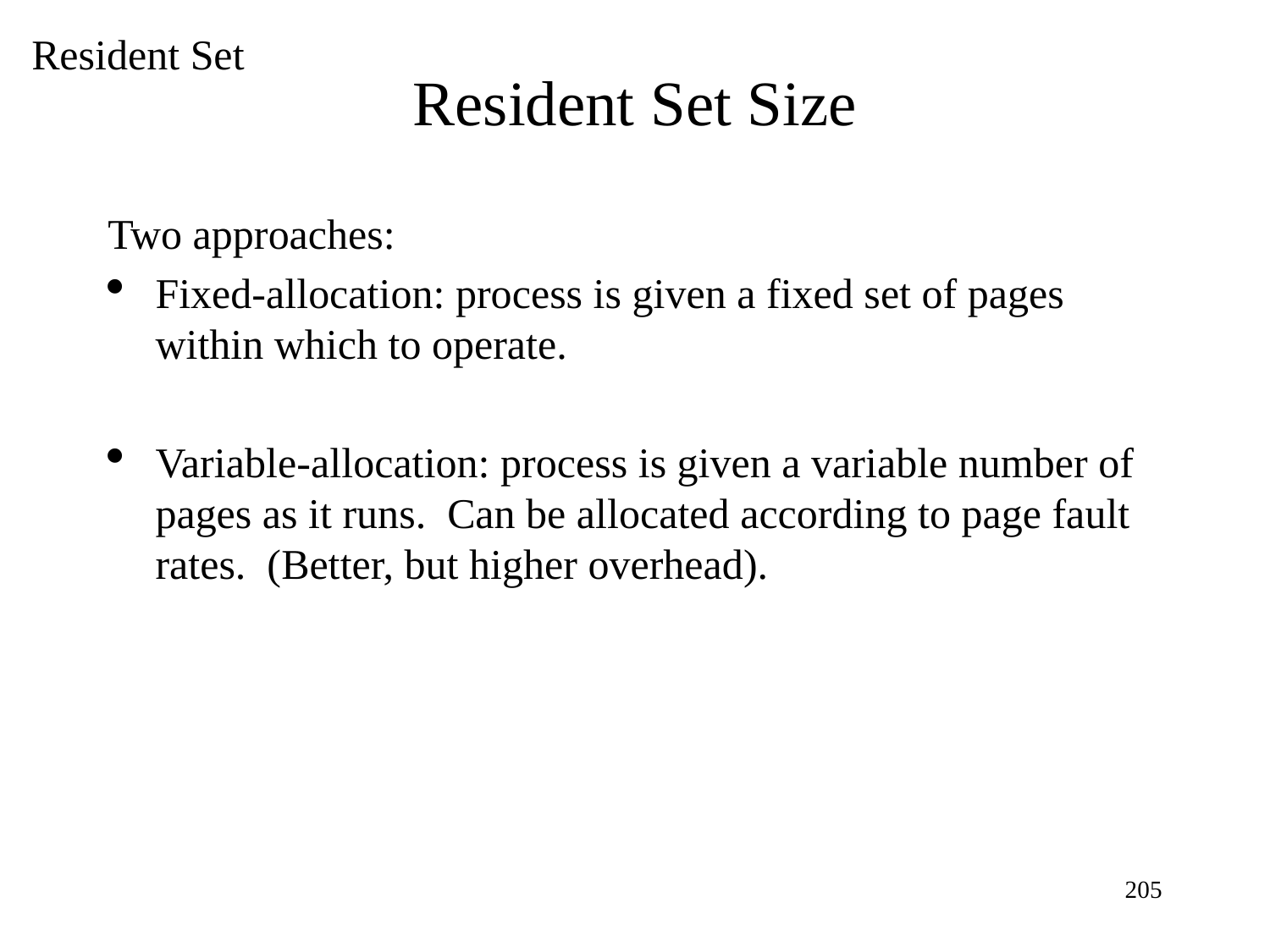

Resident Set
Resident Set Size
Two approaches:
Fixed-allocation: process is given a fixed set of pages within which to operate.

Variable-allocation: process is given a variable number of pages as it runs.  Can be allocated according to page fault rates.  (Better, but higher overhead).
205